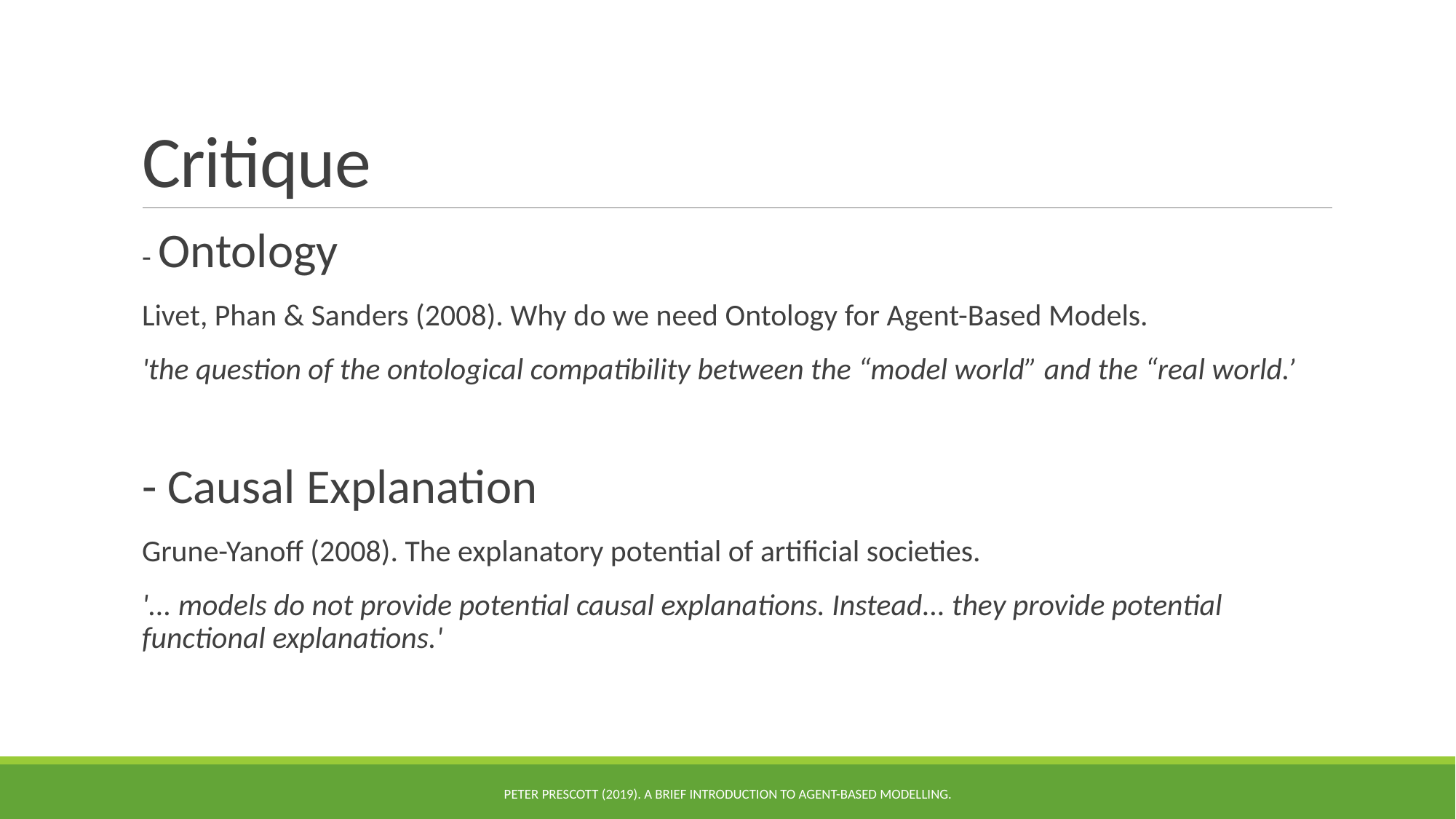

# Critique
- Ontology
Livet, Phan & Sanders (2008). Why do we need Ontology for Agent-Based Models.
'the question of the ontological compatibility between the “model world” and the “real world.’

- Causal Explanation
Grune-Yanoff (2008). The explanatory potential of artificial societies.
'... models do not provide potential causal explanations. Instead... they provide potential functional explanations.'
Peter Prescott (2019). A Brief Introduction to Agent-Based Modelling.